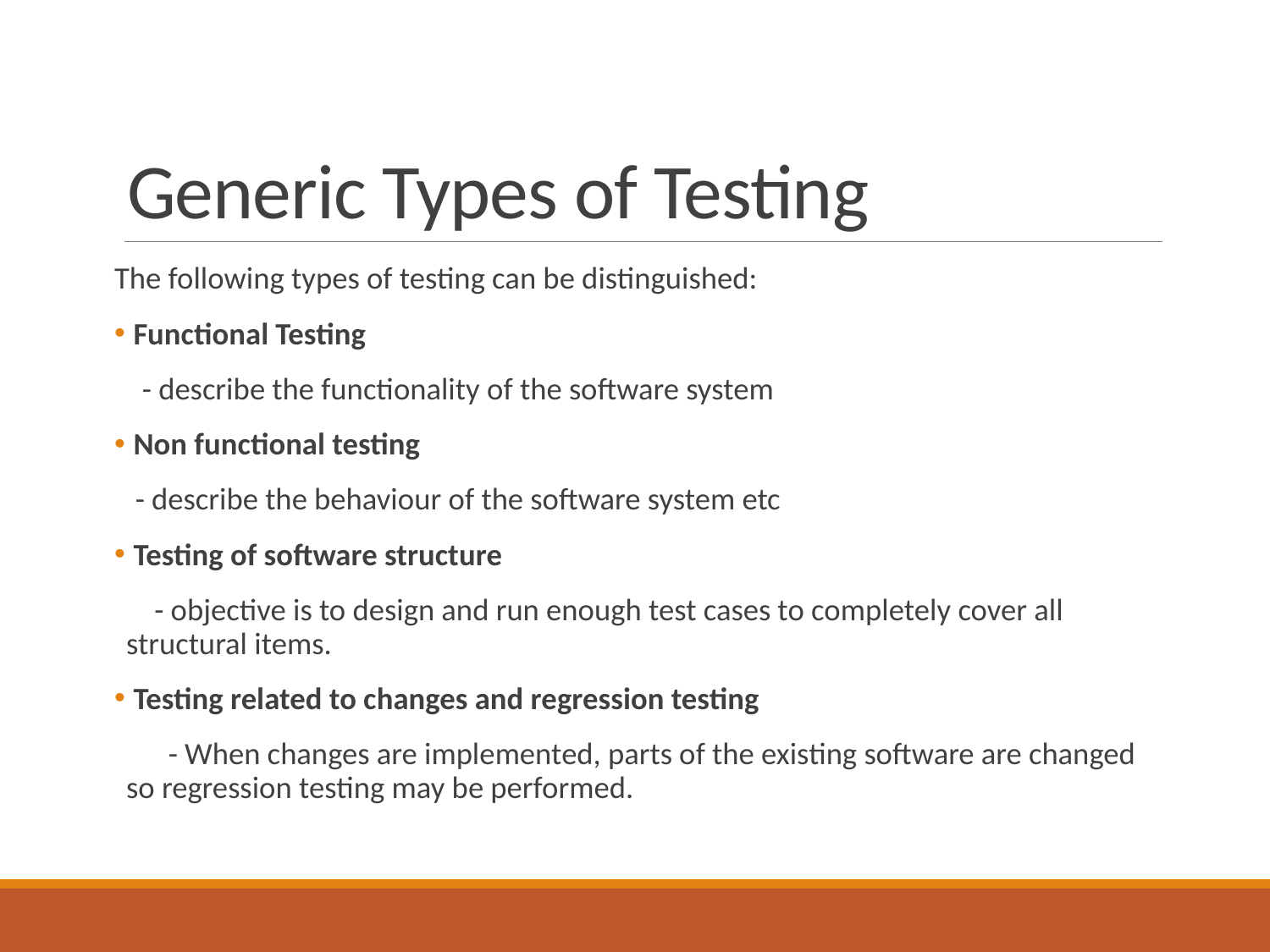

# Generic Types of Testing
The following types of testing can be distinguished:
 Functional Testing
    - describe the functionality of the software system
 Non functional testing
   - describe the behaviour of the software system etc
 Testing of software structure
    - objective is to design and run enough test cases to completely cover all structural items.
 Testing related to changes and regression testing
      - When changes are implemented, parts of the existing software are changed so regression testing may be performed.